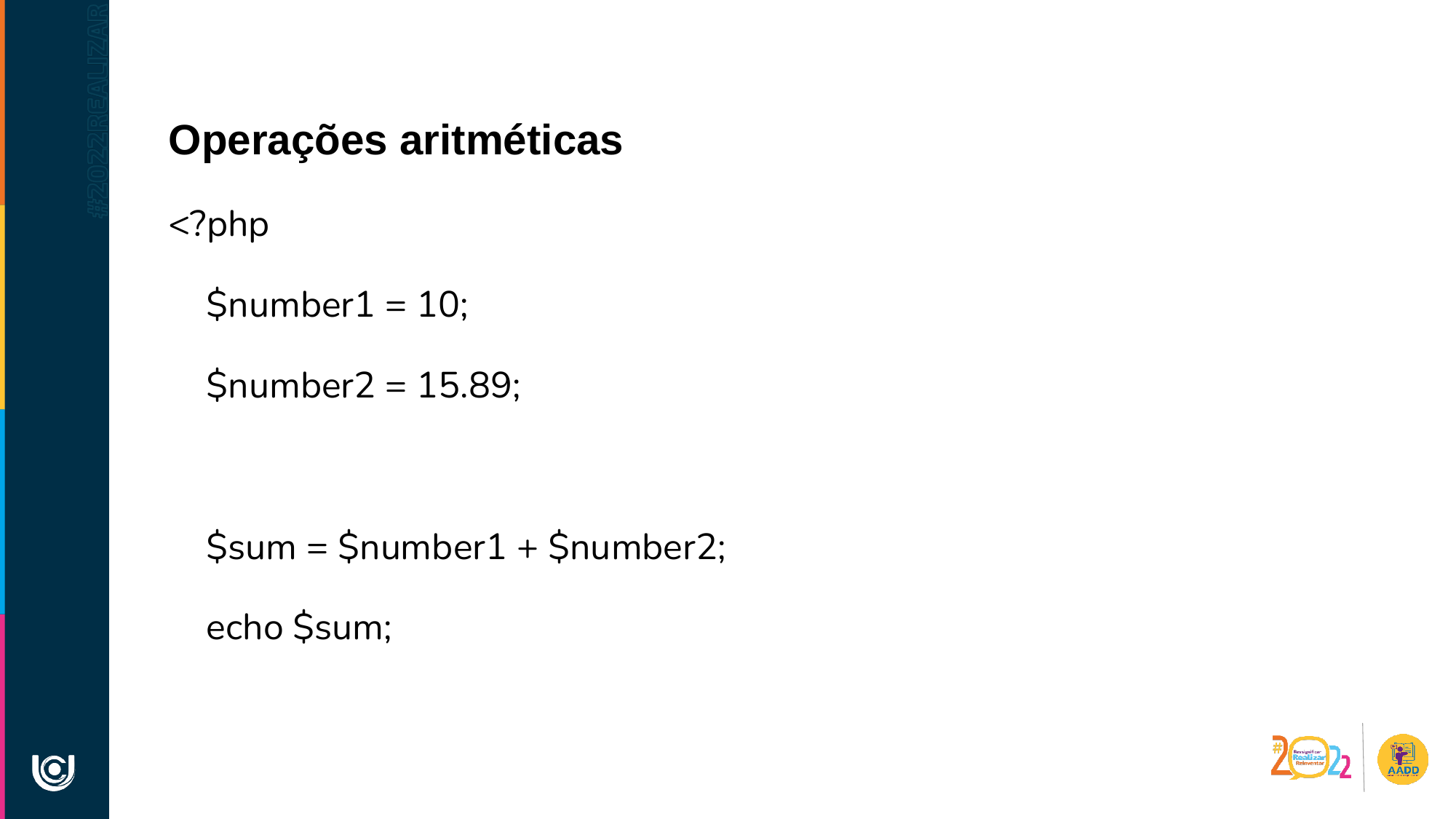

Operações aritméticas
<?php
    $number1 = 10;
    $number2 = 15.89;

    $sum = $number1 + $number2;
    echo $sum;